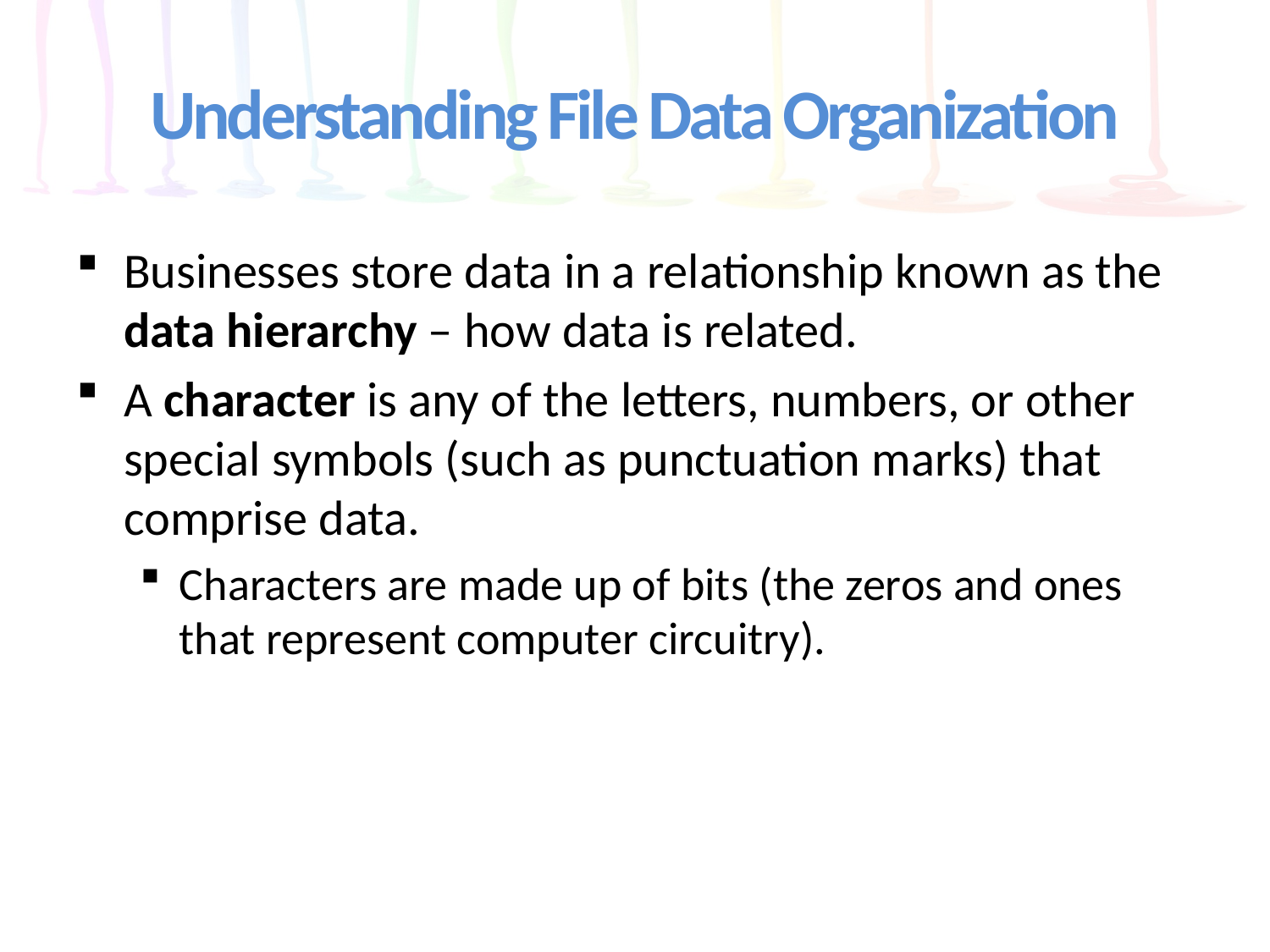

# Understanding File Data Organization
Businesses store data in a relationship known as the data hierarchy – how data is related.
A character is any of the letters, numbers, or other special symbols (such as punctuation marks) that comprise data.
Characters are made up of bits (the zeros and ones that represent computer circuitry).